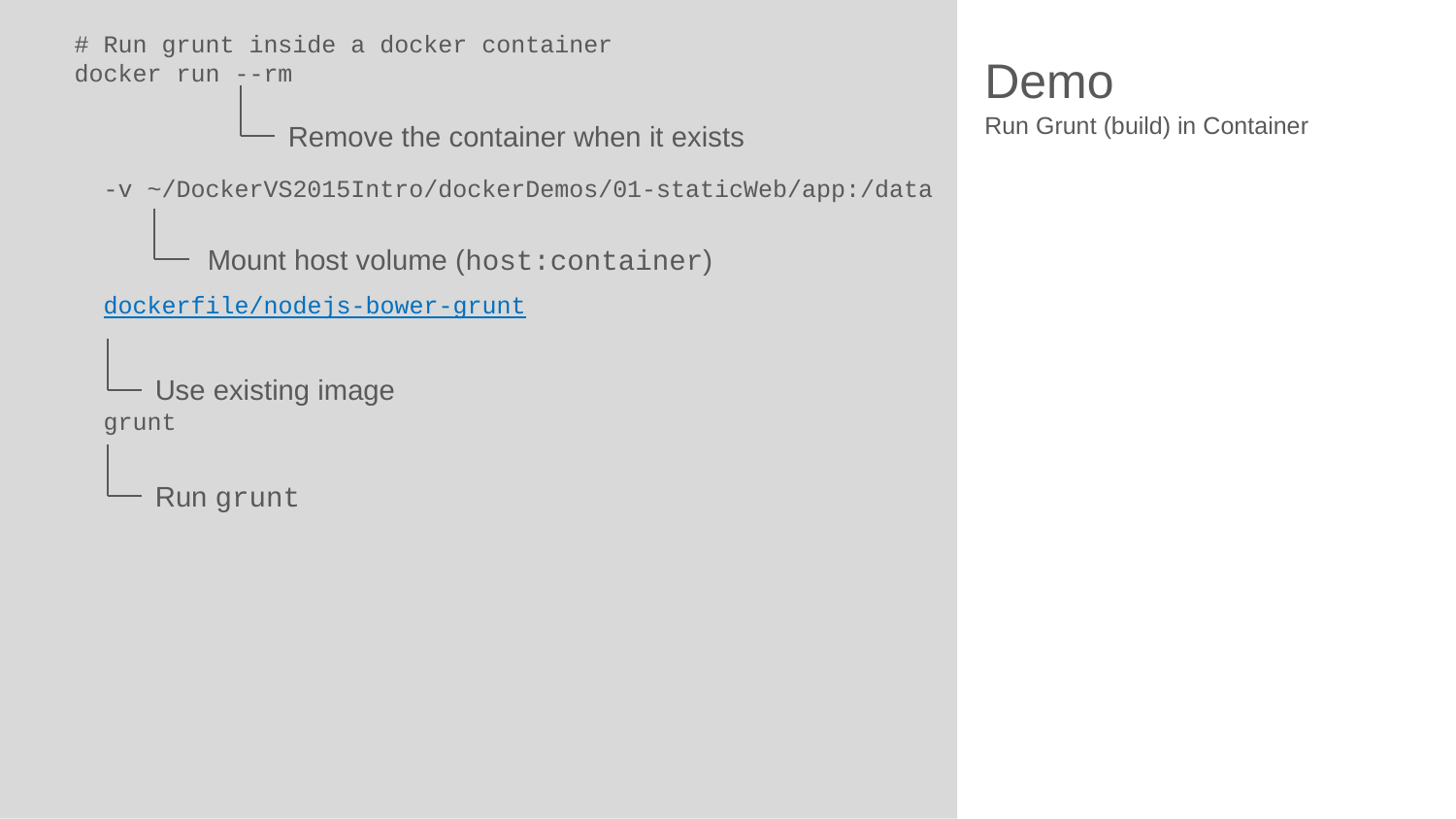

# Run grunt inside a docker container
docker run --rm

  -v ~/DockerVS2015Intro/dockerDemos/01-staticWeb/app:/data

  dockerfile/nodejs-bower-grunt

  grunt
# Demo
Remove the container when it exists
Run Grunt (build) in Container

Mount host volume (host:container)
Use existing image
Run grunt